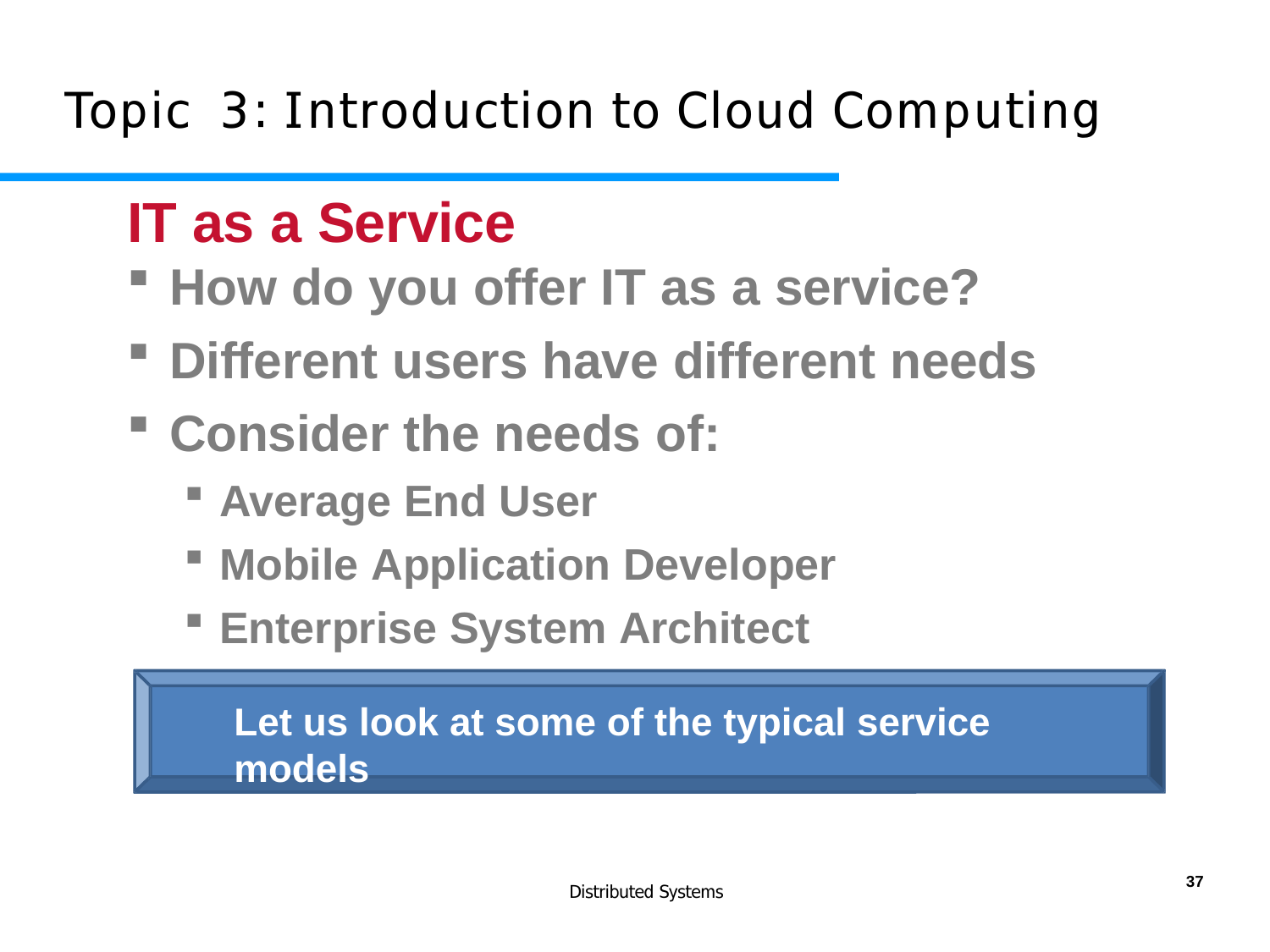

# Topic  3: Introduction to Cloud Computing
IT as a Service
How do you offer IT as a service?

Different users have different needs

Consider the needs of:

Average End User

Mobile Application Developer

Enterprise System Architect

Let us look at some of the typical service models

37
Distributed Systems